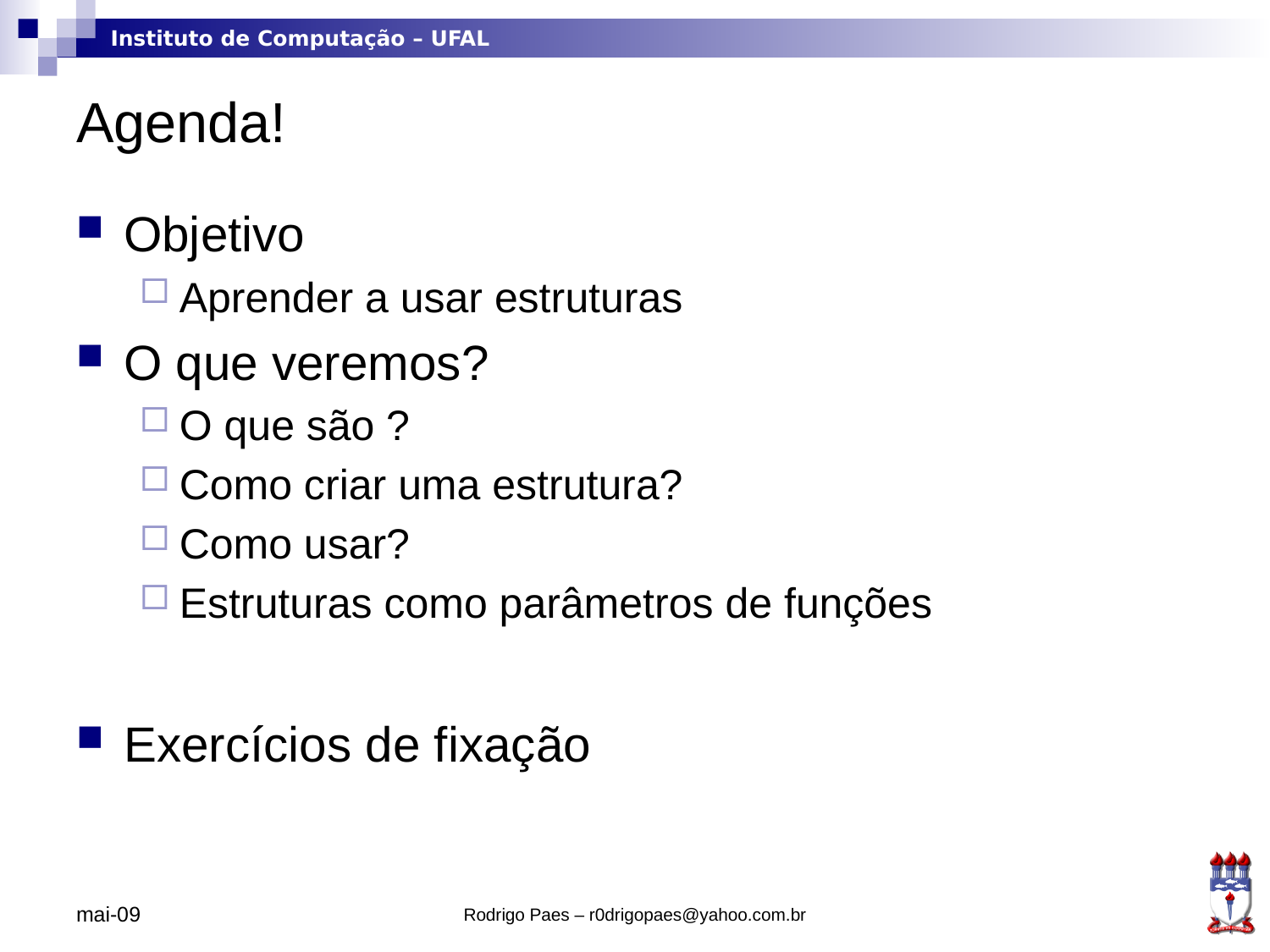

# Agenda!
Objetivo
Aprender a usar estruturas
O que veremos?
O que são ?
Como criar uma estrutura?
Como usar?
Estruturas como parâmetros de funções

Exercícios de fixação
mai-09
Rodrigo Paes – r0drigopaes@yahoo.com.br